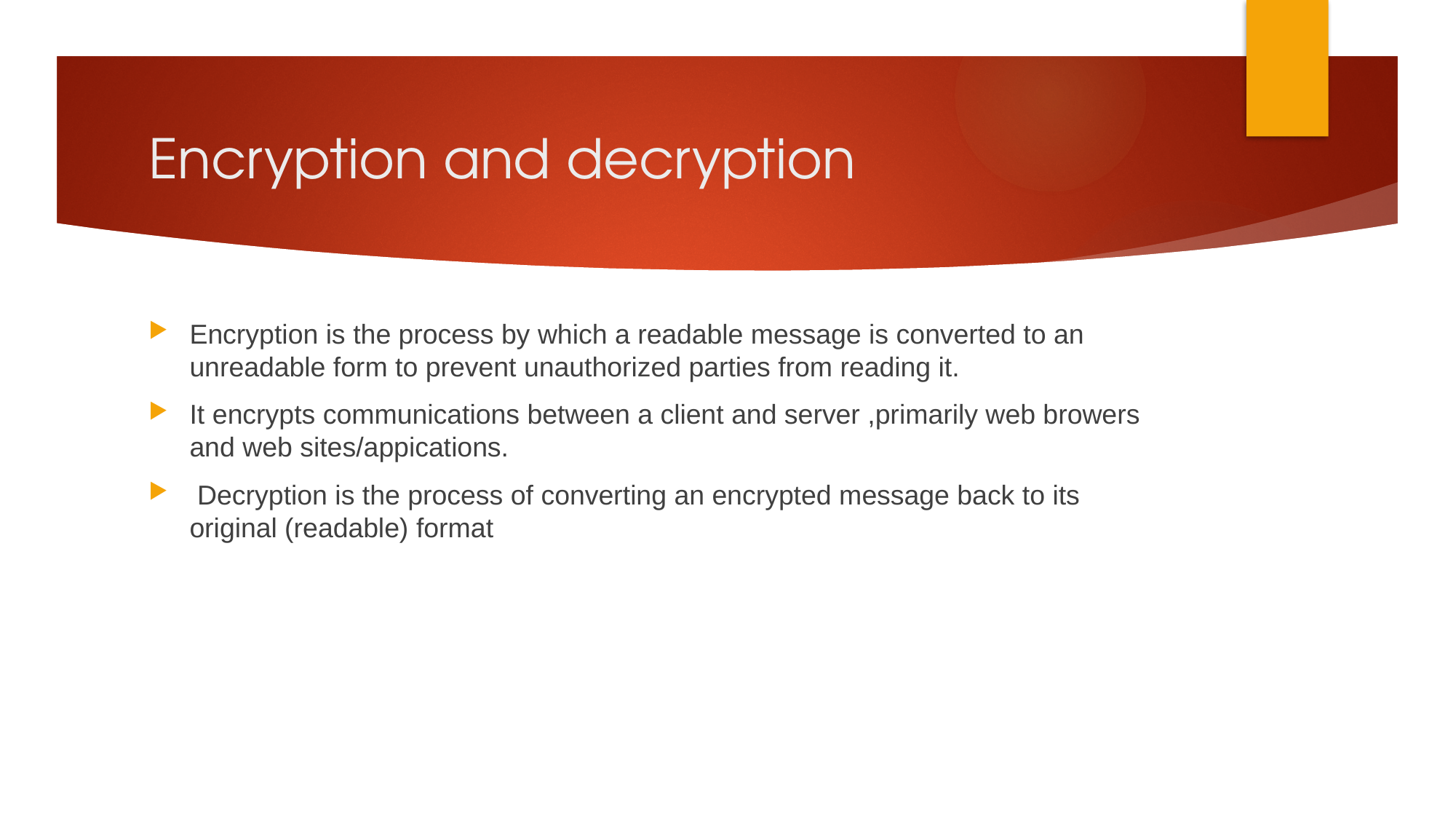

# Encryption and decryption
Encryption is the process by which a readable message is converted to an unreadable form to prevent unauthorized parties from reading it.
It encrypts communications between a client and server ,primarily web browers and web sites/appications.
 Decryption is the process of converting an encrypted message back to its original (readable) format